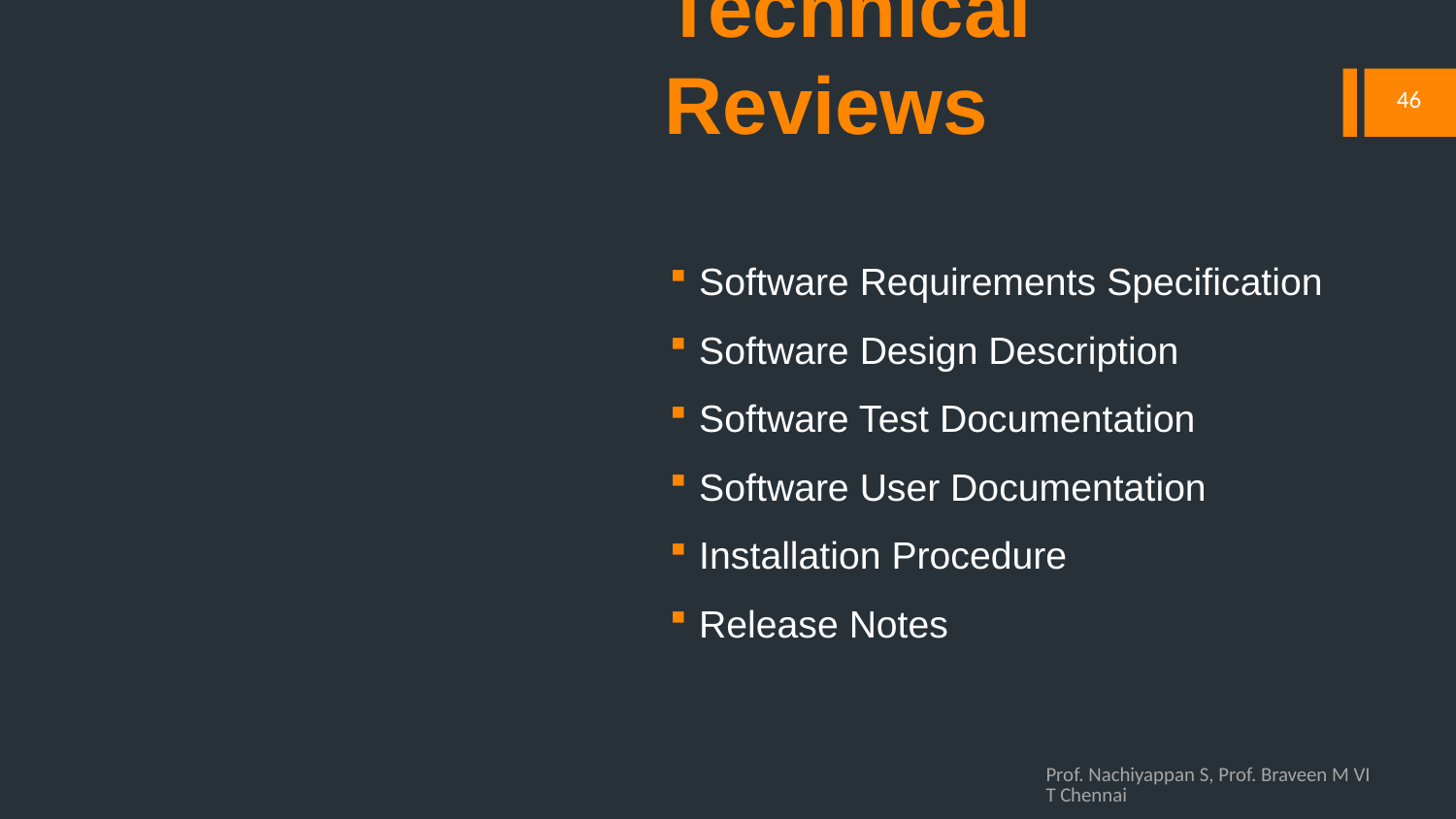

# Technical Reviews
46
Software Requirements Specification
Software Design Description
Software Test Documentation
Software User Documentation
Installation Procedure
Release Notes
Prof. Nachiyappan S, Prof. Braveen M VIT Chennai